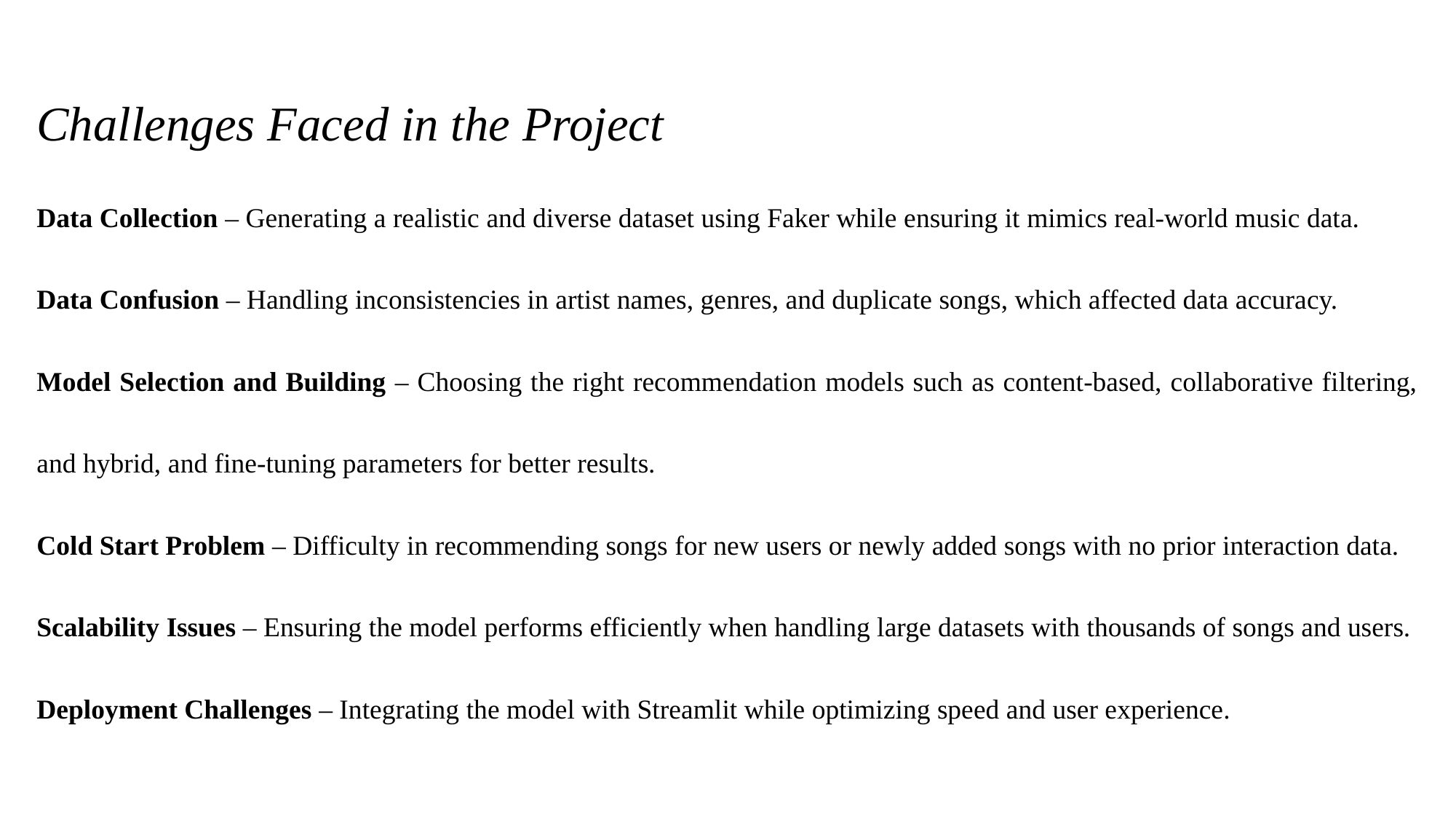

Challenges Faced in the Project
Data Collection – Generating a realistic and diverse dataset using Faker while ensuring it mimics real-world music data.
Data Confusion – Handling inconsistencies in artist names, genres, and duplicate songs, which affected data accuracy.
Model Selection and Building – Choosing the right recommendation models such as content-based, collaborative filtering, and hybrid, and fine-tuning parameters for better results.
Cold Start Problem – Difficulty in recommending songs for new users or newly added songs with no prior interaction data.
Scalability Issues – Ensuring the model performs efficiently when handling large datasets with thousands of songs and users.
Deployment Challenges – Integrating the model with Streamlit while optimizing speed and user experience.